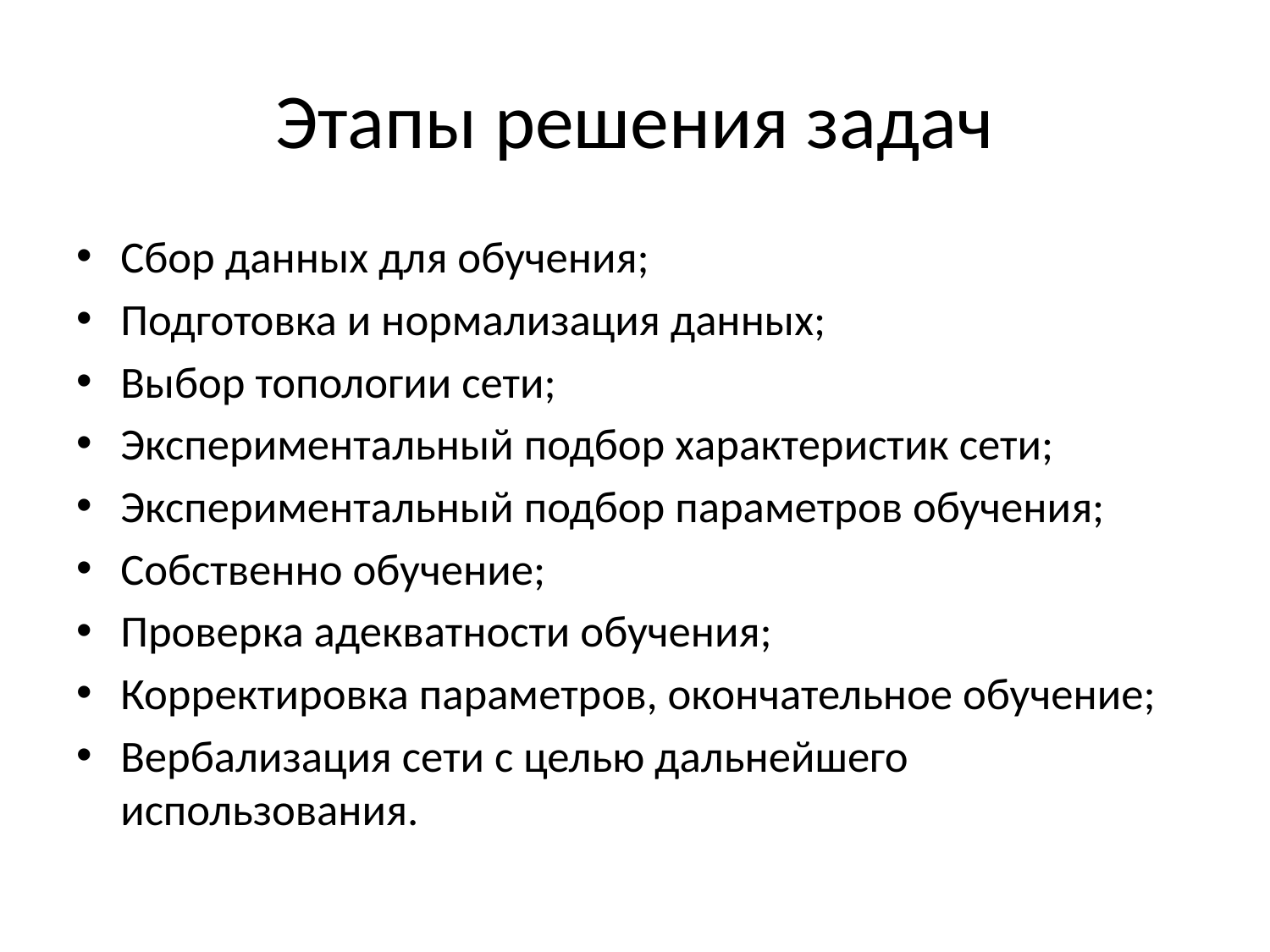

# Этапы решения задач
Сбор данных для обучения;
Подготовка и нормализация данных;
Выбор топологии сети;
Экспериментальный подбор характеристик сети;
Экспериментальный подбор параметров обучения;
Собственно обучение;
Проверка адекватности обучения;
Корректировка параметров, окончательное обучение;
Вербализация сети с целью дальнейшего использования.